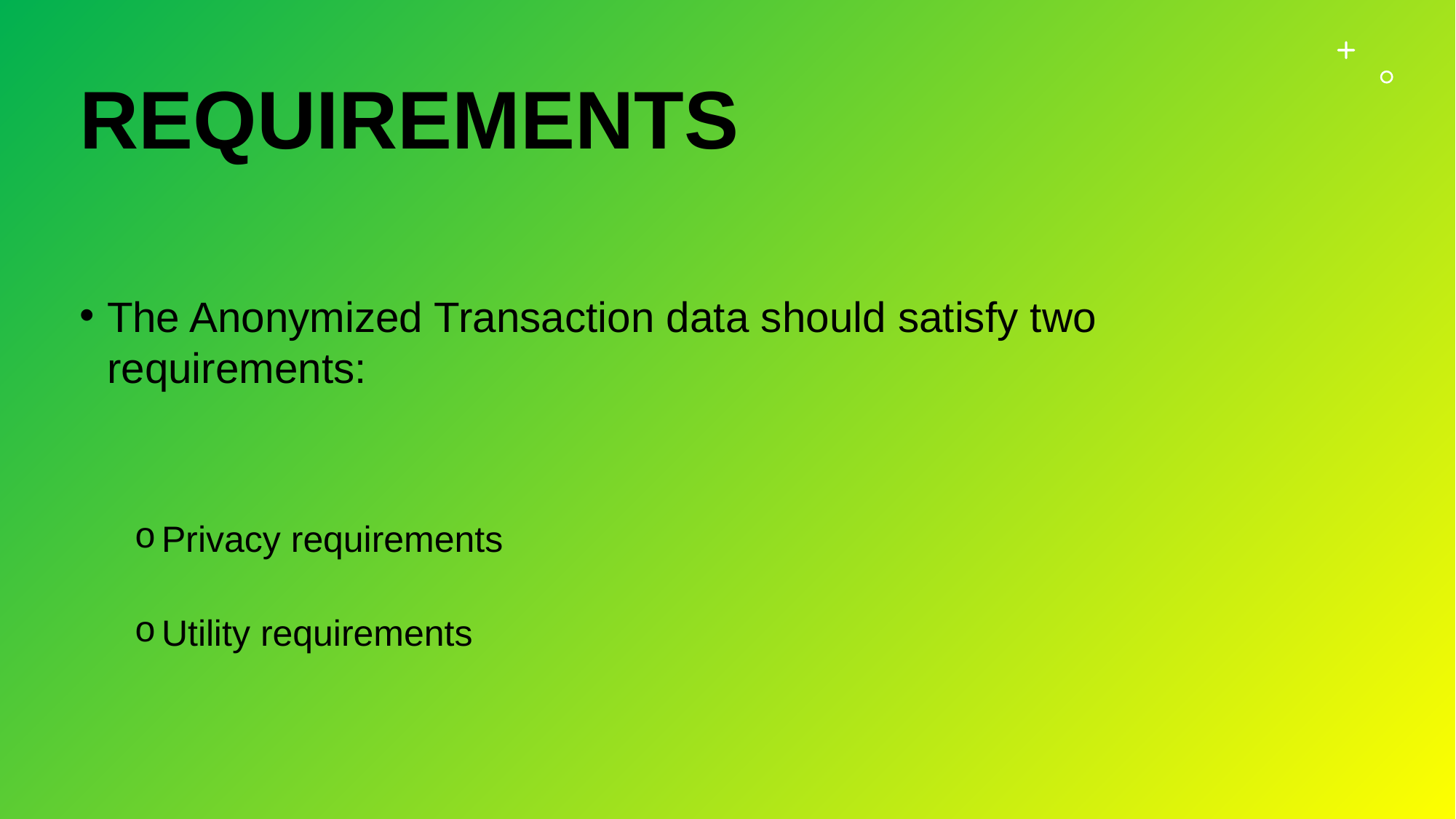

# requirements

The Anonymized Transaction data should satisfy two requirements:

Privacy requirements

Utility requirements